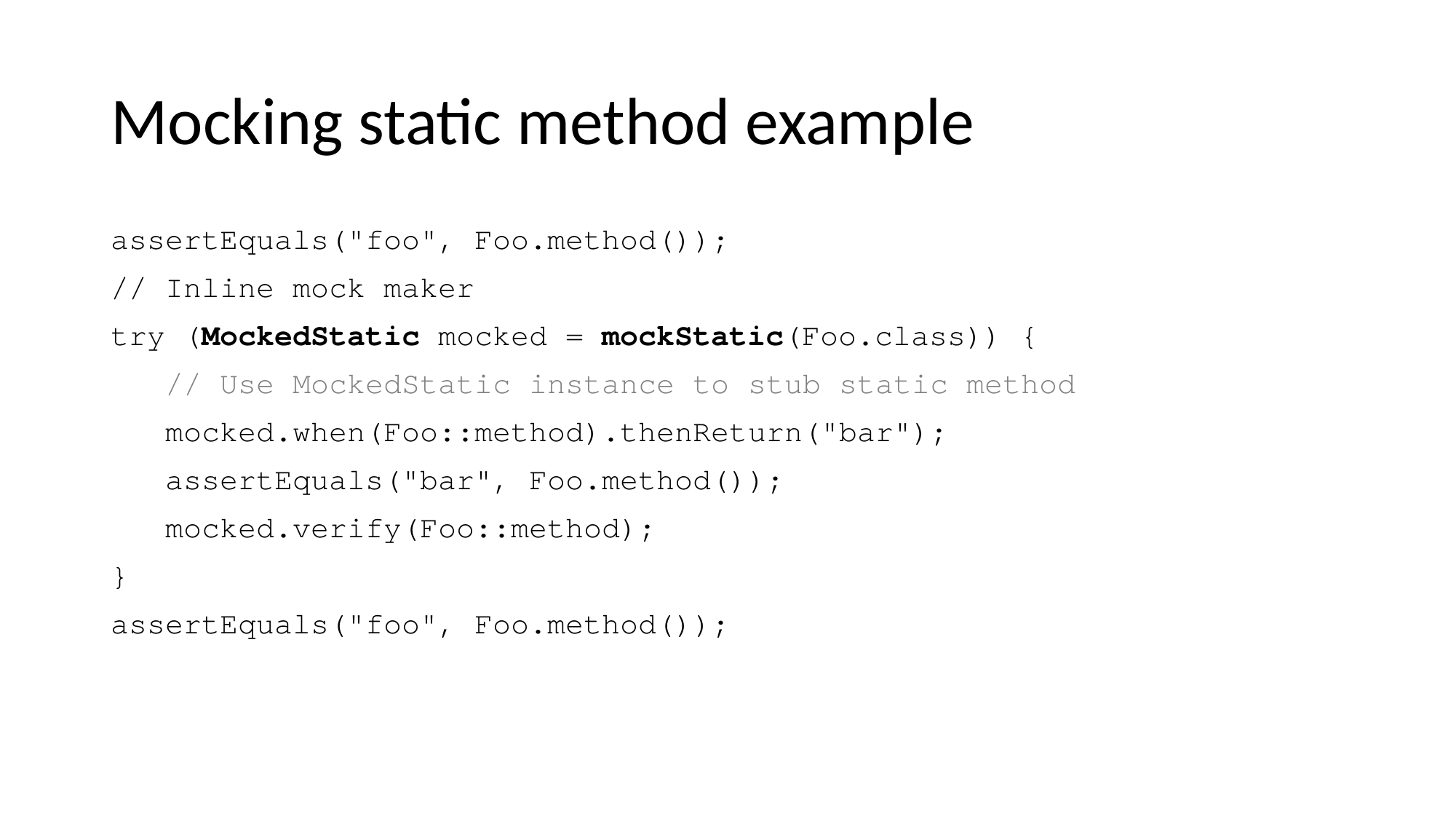

# Mocking static method example
assertEquals("foo", Foo.method());
// Inline mock maker
try (MockedStatic mocked = mockStatic(Foo.class)) {
   // Use MockedStatic instance to stub static method
   mocked.when(Foo::method).thenReturn("bar");
   assertEquals("bar", Foo.method());
   mocked.verify(Foo::method);
}
assertEquals("foo", Foo.method());